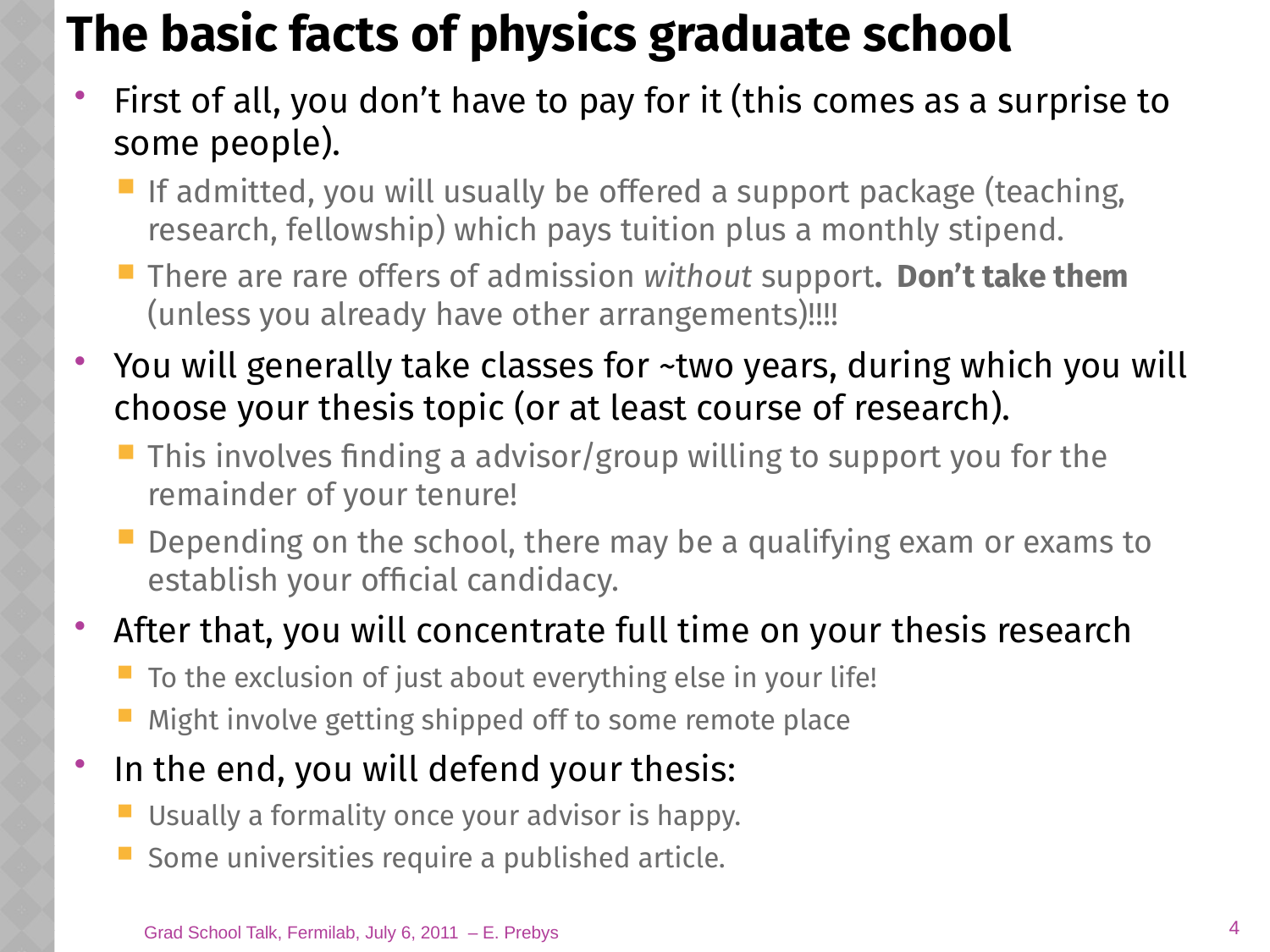

# The basic facts of physics graduate school
First of all, you don’t have to pay for it (this comes as a surprise to some people).
If admitted, you will usually be offered a support package (teaching, research, fellowship) which pays tuition plus a monthly stipend.
There are rare offers of admission without support.  Don’t take them (unless you already have other arrangements)!!!!
You will generally take classes for ~two years, during which you will choose your thesis topic (or at least course of research).
This involves finding a advisor/group willing to support you for the remainder of your tenure!
Depending on the school, there may be a qualifying exam or exams to establish your official candidacy.
After that, you will concentrate full time on your thesis research
To the exclusion of just about everything else in your life!
Might involve getting shipped off to some remote place
In the end, you will defend your thesis:
Usually a formality once your advisor is happy.
Some universities require a published article.
4
Grad School Talk, Fermilab, July 6, 2011  – E. Prebys